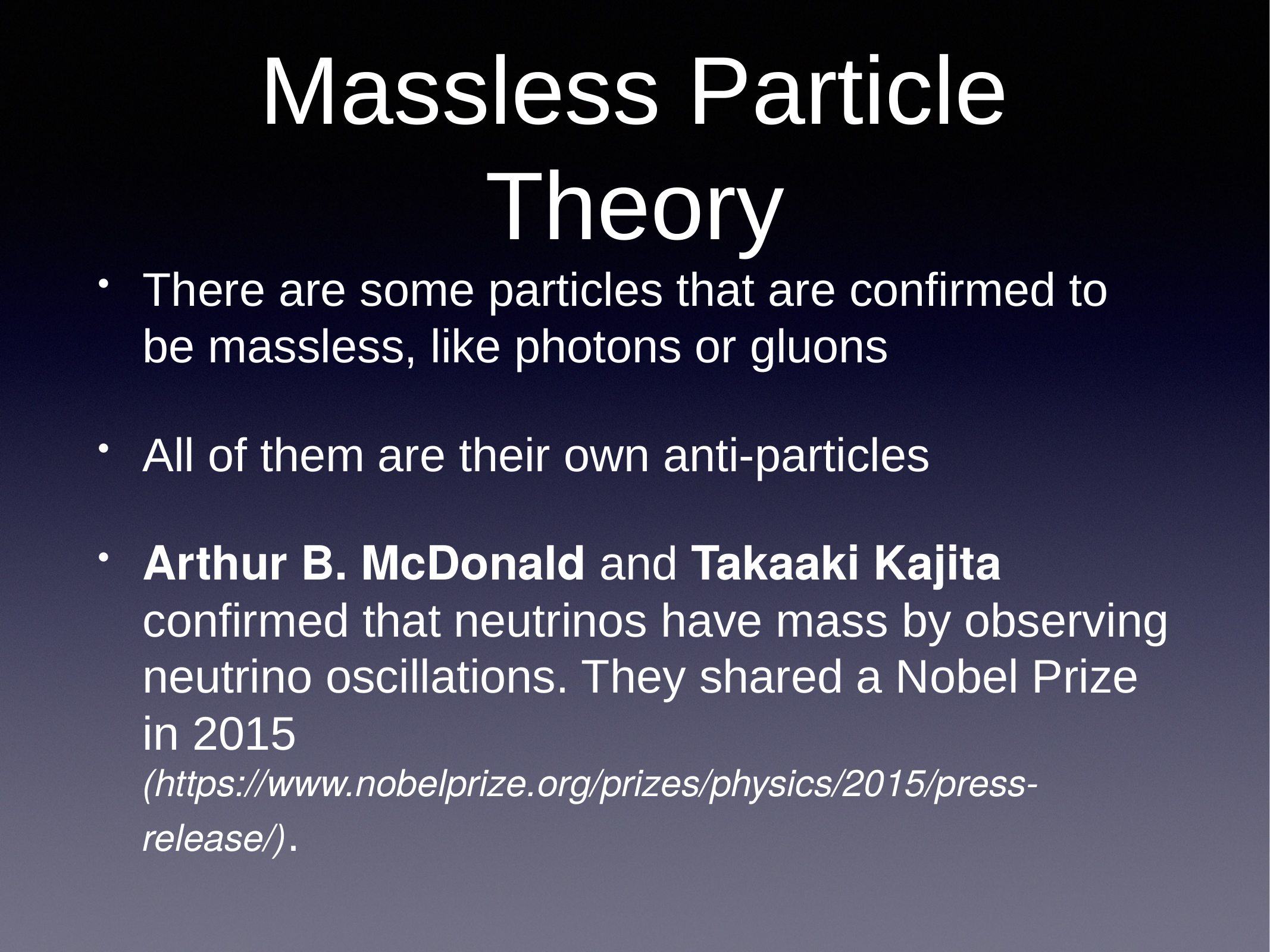

# Massless Particle Theory
There are some particles that are confirmed to be massless, like photons or gluons
All of them are their own anti-particles
Arthur B. McDonald and Takaaki Kajita confirmed that neutrinos have mass by observing neutrino oscillations. They shared a Nobel Prize in 2015 (https://www.nobelprize.org/prizes/physics/2015/press-release/).